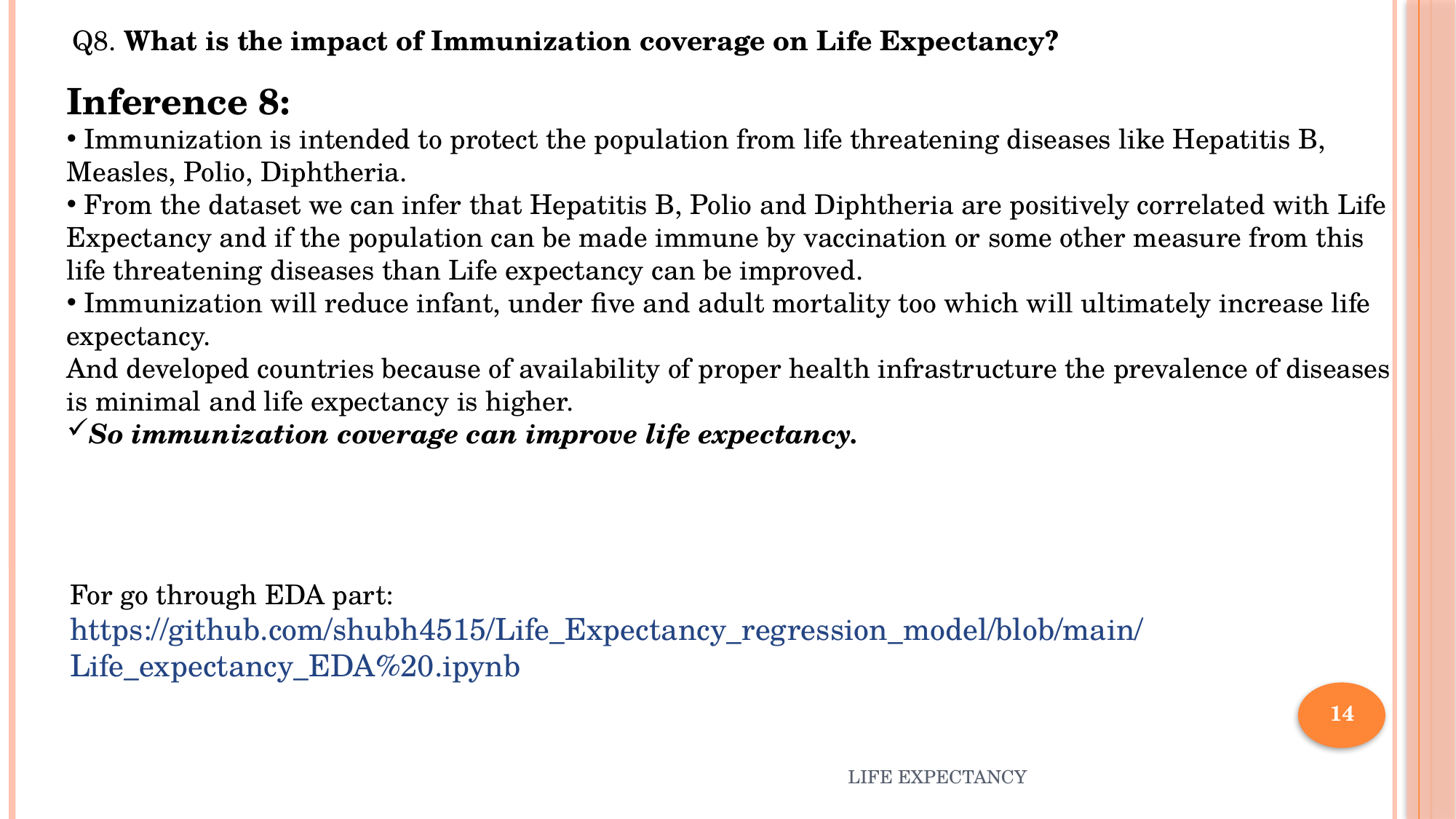

Q8. What is the impact of Immunization coverage on Life Expectancy?

Inference 8:
 Immunization is intended to protect the population from life threatening diseases like Hepatitis B, Measles, Polio, Diphtheria.
 From the dataset we can infer that Hepatitis B, Polio and Diphtheria are positively correlated with Life Expectancy and if the population can be made immune by vaccination or some other measure from this life threatening diseases than Life expectancy can be improved.
 Immunization will reduce infant, under five and adult mortality too which will ultimately increase life expectancy.
And developed countries because of availability of proper health infrastructure the prevalence of diseases is minimal and life expectancy is higher.
So immunization coverage can improve life expectancy.

For go through EDA part:
https://github.com/shubh4515/Life_Expectancy_regression_model/blob/main/Life_expectancy_EDA%20.ipynb
14
LIFE EXPECTANCY